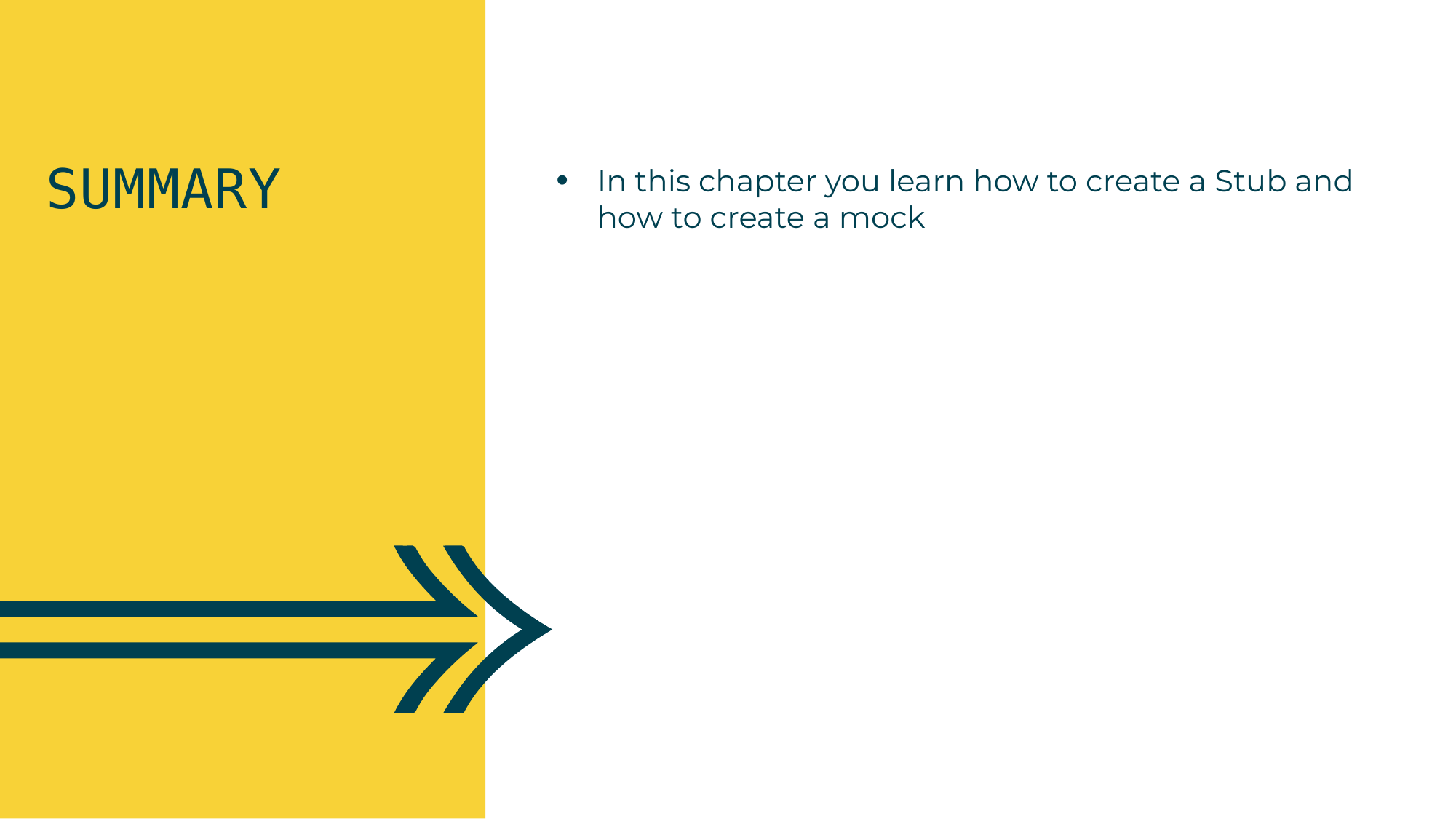

Summary
In this chapter you learn how to create a Stub and how to create a mock